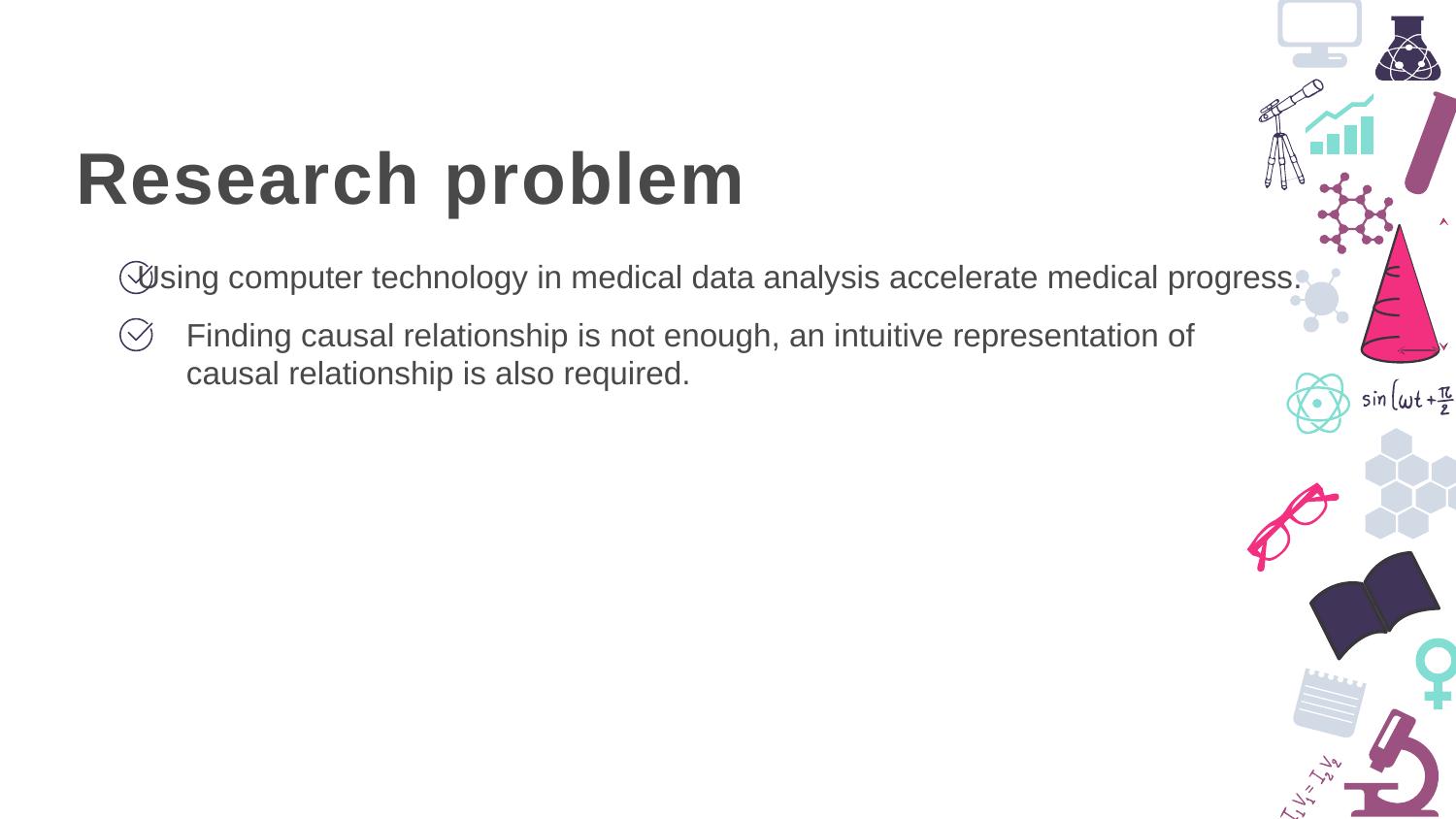

Research problem
Using computer technology in medical data analysis accelerate medical progress.

Finding causal relationship is not enough, an intuitive representation of causal relationship is also required.